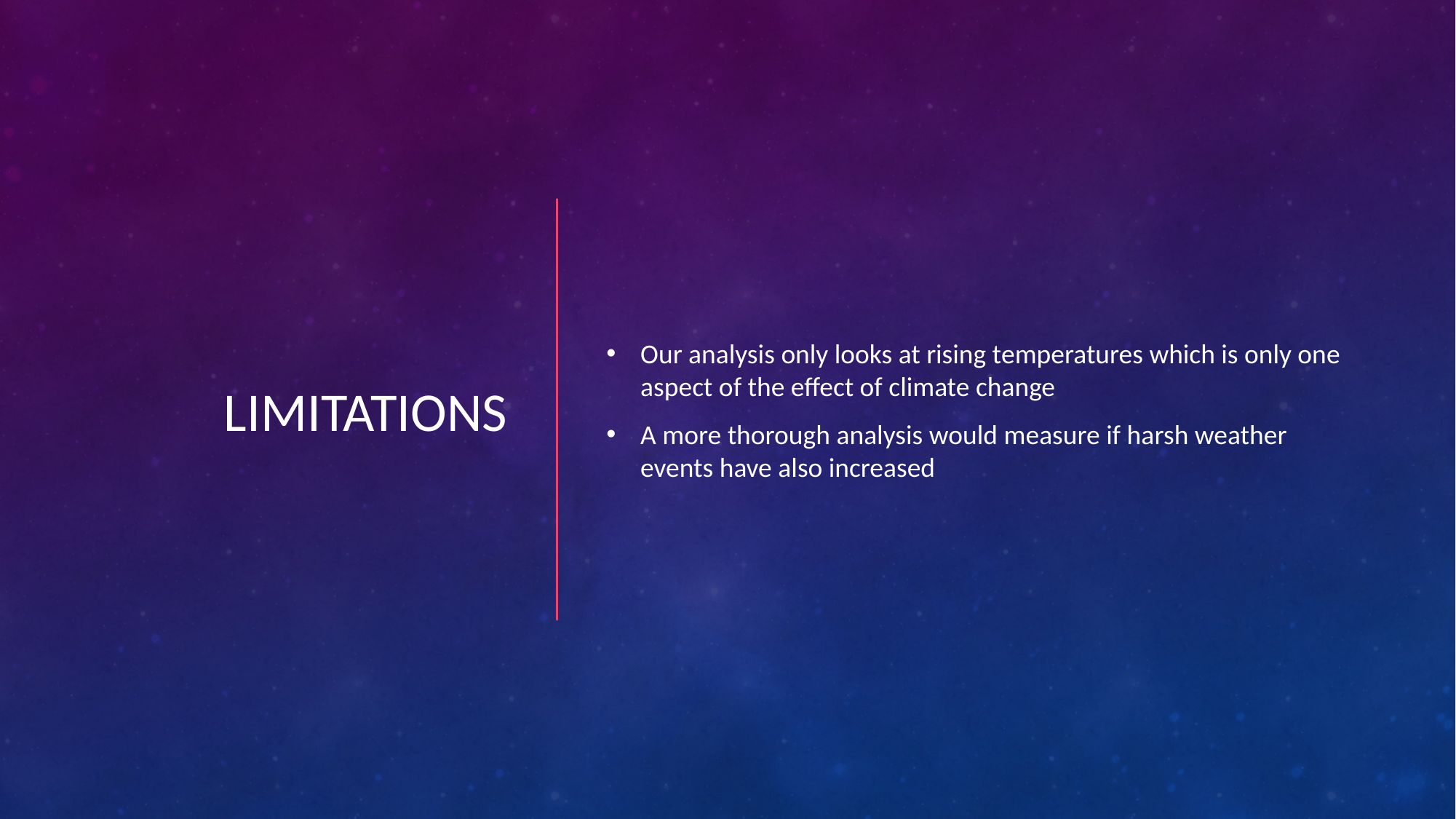

# Limitations
Our analysis only looks at rising temperatures which is only one aspect of the effect of climate change
A more thorough analysis would measure if harsh weather events have also increased